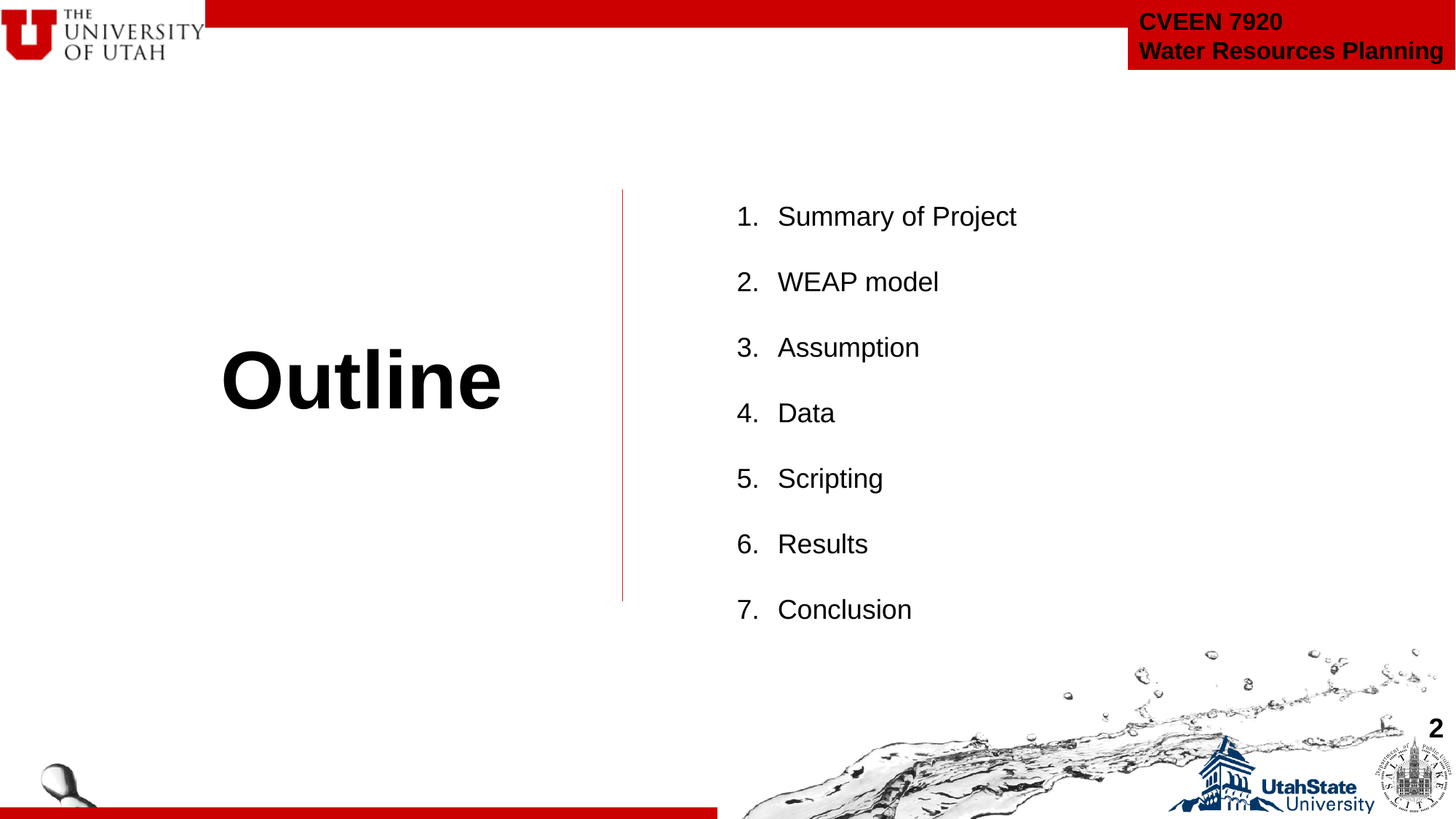

Summary of Project
WEAP model
Assumption
Data
Scripting
Results
Conclusion
Outline
2